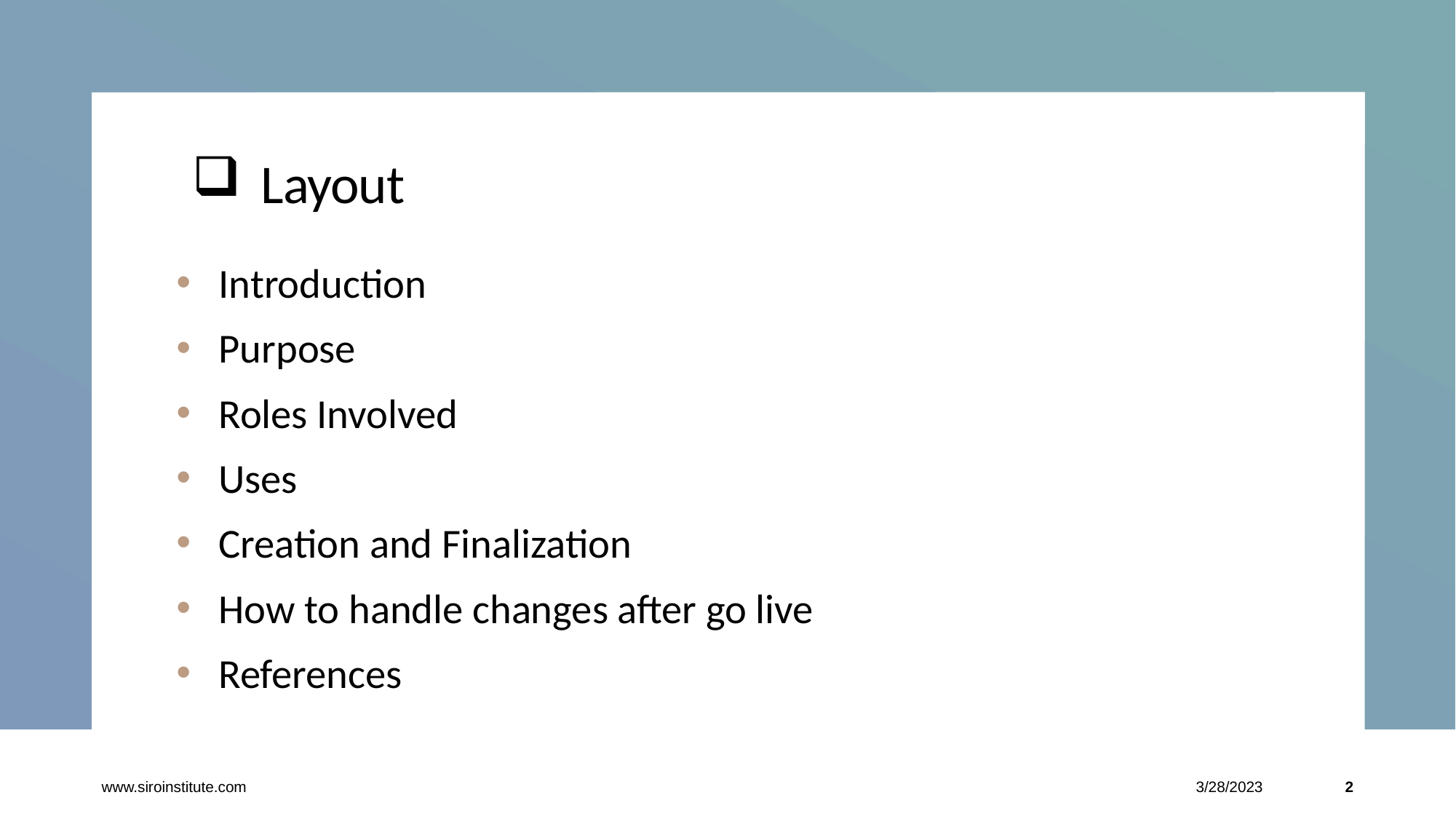

# Layout
Introduction
Purpose
Roles Involved
Uses
Creation and Finalization
How to handle changes after go live
References

www.siroinstitute.com
3/28/2023
2